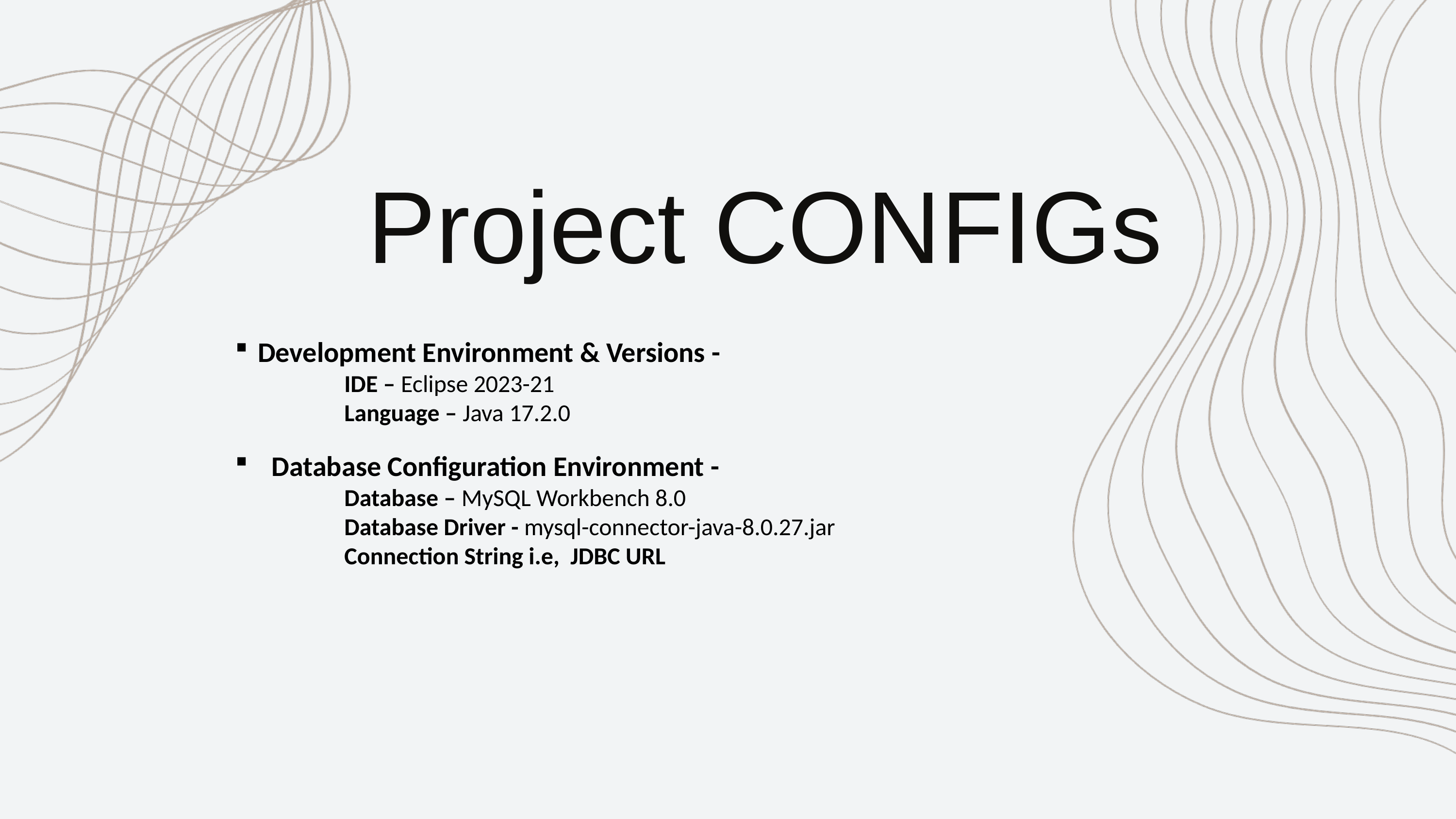

Project CONFIGs
Development Environment & Versions -
	IDE – Eclipse 2023-21
	Language – Java 17.2.0

Database Configuration Environment -
	Database – MySQL Workbench 8.0
	Database Driver - mysql-connector-java-8.0.27.jar
	Connection String i.e,  JDBC URL